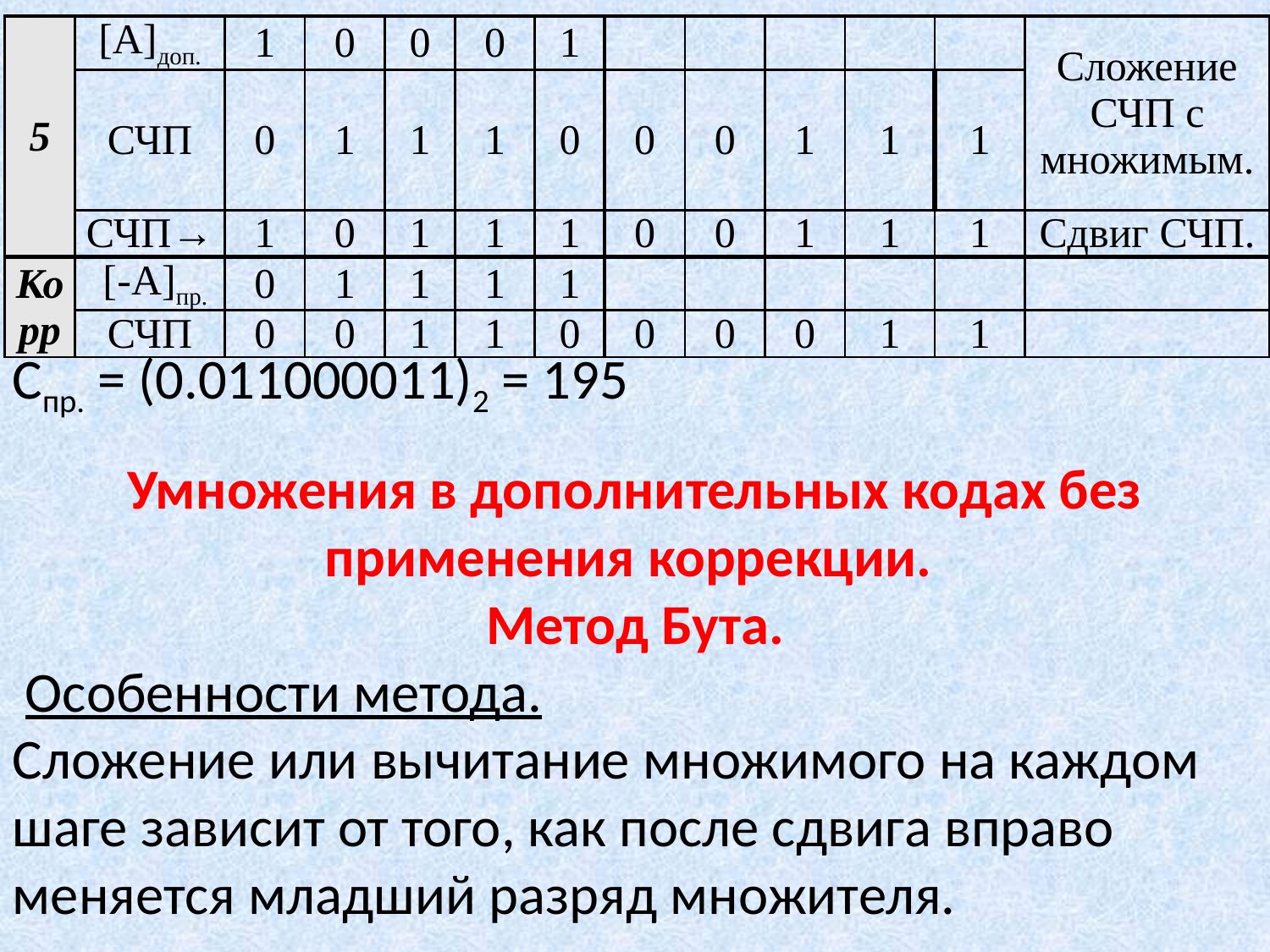

| 5 | [A]доп. | 1 | 0 | 0 | 0 | 1 |  |  |  |  |  | Сложение СЧП с множимым. |
| --- | --- | --- | --- | --- | --- | --- | --- | --- | --- | --- | --- | --- |
|  | СЧП | 0 | 1 | 1 | 1 | 0 | 0 | 0 | 1 | 1 | 1 |  |
|  | СЧП→ | 1 | 0 | 1 | 1 | 1 | 0 | 0 | 1 | 1 | 1 | Сдвиг СЧП. |
| Корр | [-A]пр. | 0 | 1 | 1 | 1 | 1 |  |  |  |  |  |  |
|  | СЧП | 0 | 0 | 1 | 1 | 0 | 0 | 0 | 0 | 1 | 1 |  |
Спр. = (0.011000011)2 = 195
Умножения в дополнительных кодах без применения коррекции.
Метод Бута.
 Особенности метода.
Сложение или вычитание множимого на каждом шаге зависит от того, как после сдвига вправо меняется младший разряд множителя.